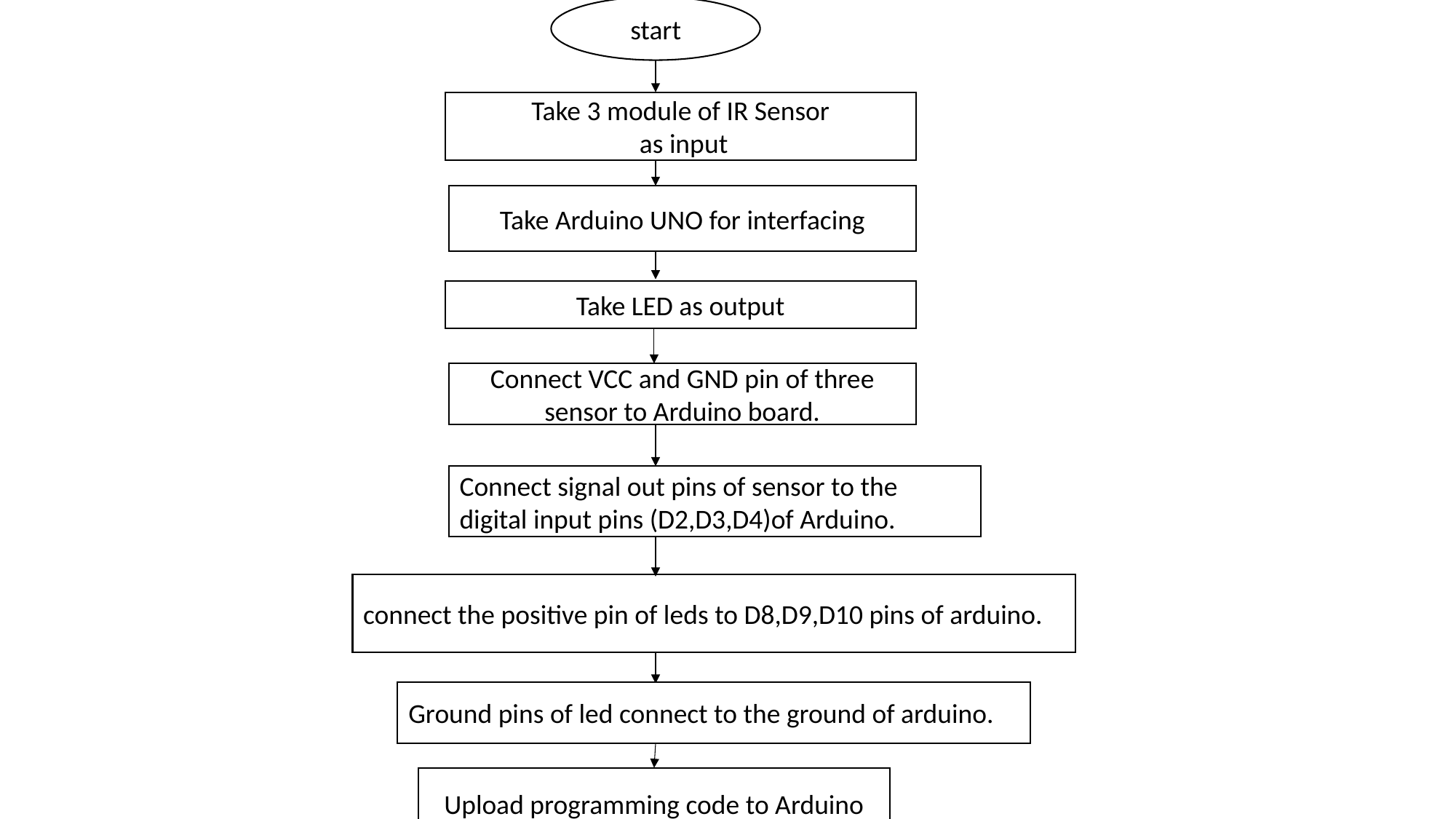

start
Take 3 module of IR Sensor
 as input
Take Arduino UNO for interfacing
Take LED as output
Connect VCC and GND pin of three sensor to Arduino board.
Connect signal out pins of sensor to the digital input pins (D2,D3,D4)of Arduino.
connect the positive pin of leds to D8,D9,D10 pins of arduino.
Ground pins of led connect to the ground of arduino.
Upload programming code to Arduino